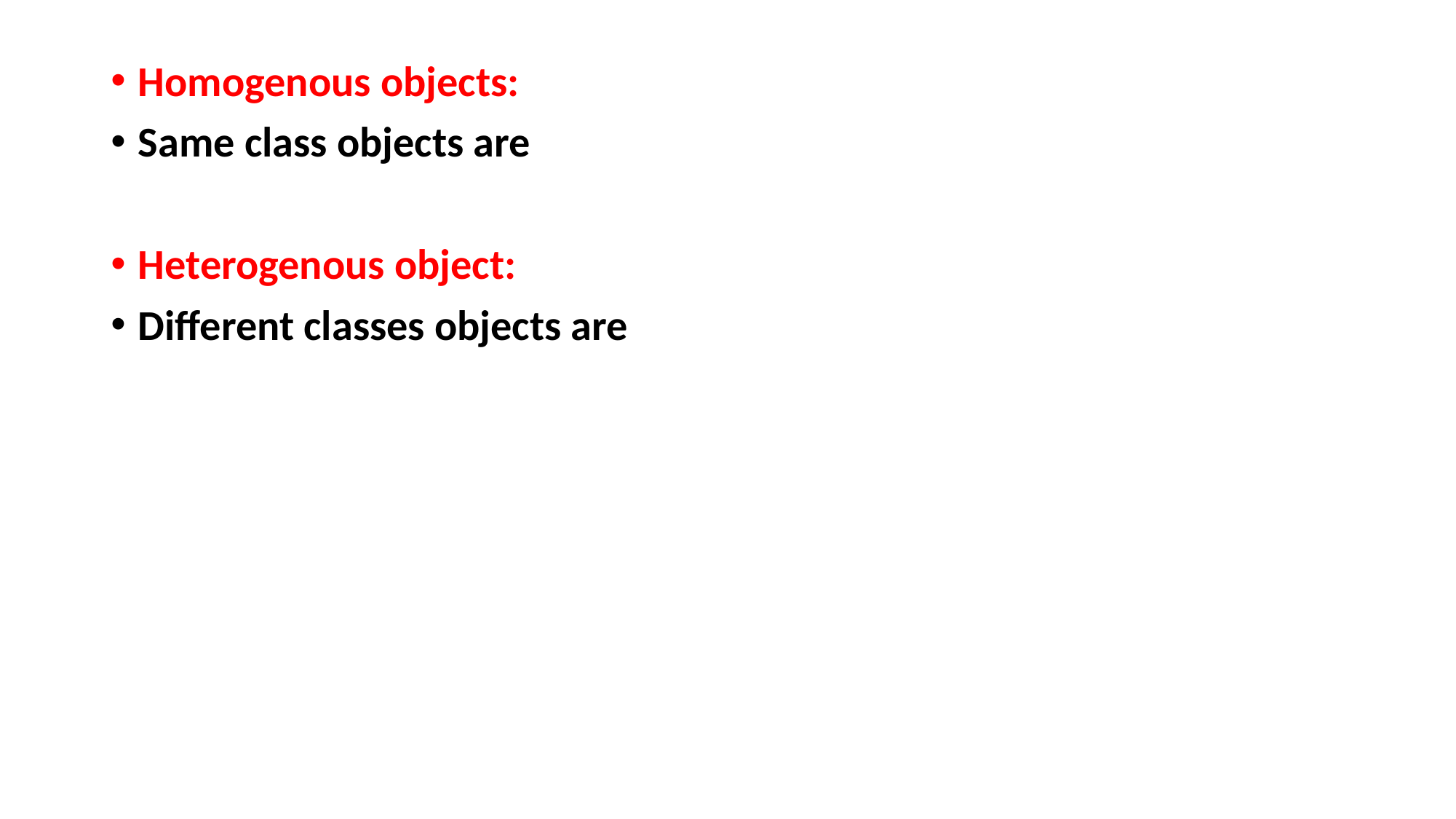

Homogenous objects:
Same class objects are

Heterogenous object:
Different classes objects are